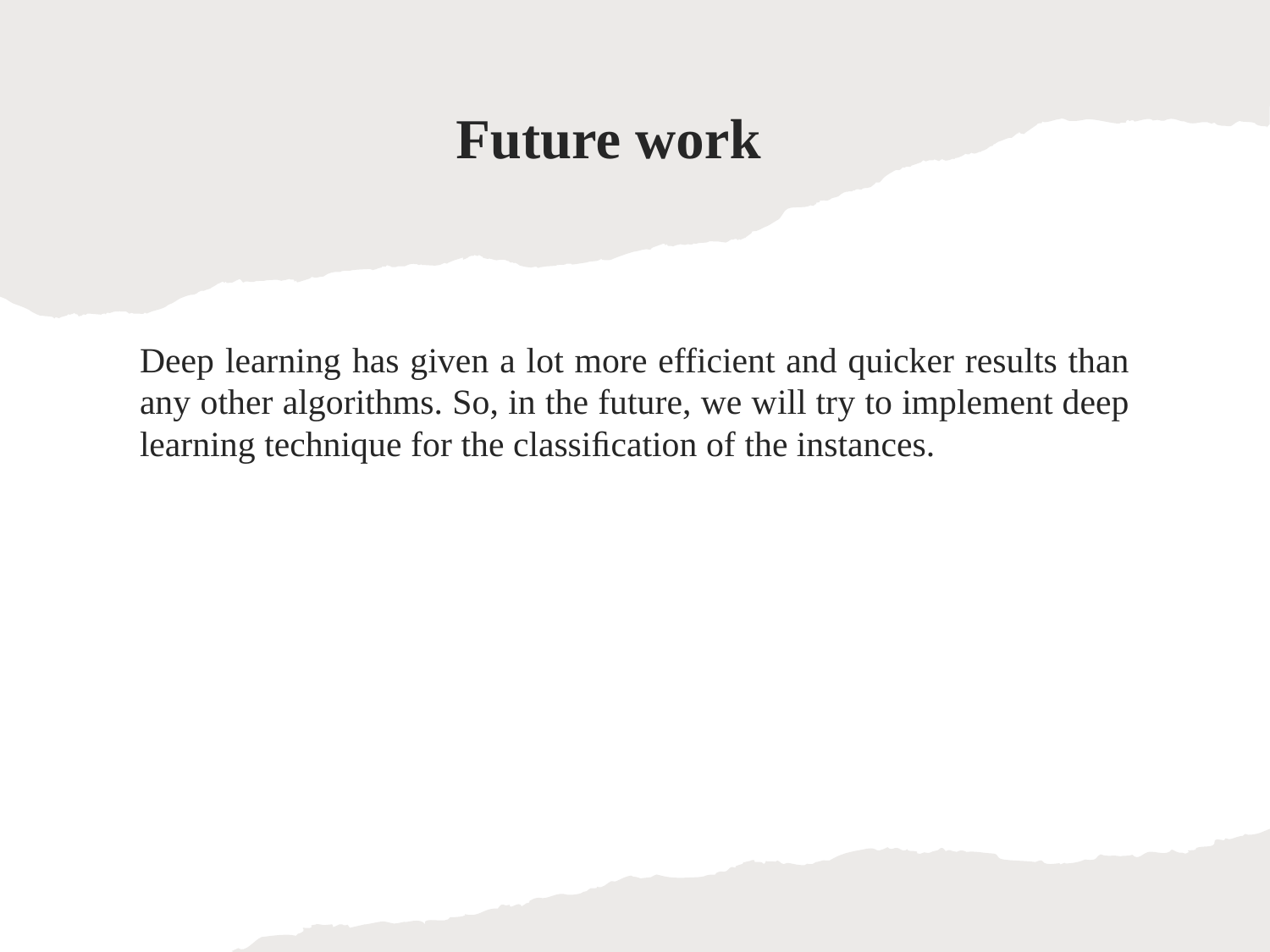

# Future work
Deep learning has given a lot more efficient and quicker results than any other algorithms. So, in the future, we will try to implement deep learning technique for the classiﬁcation of the instances.